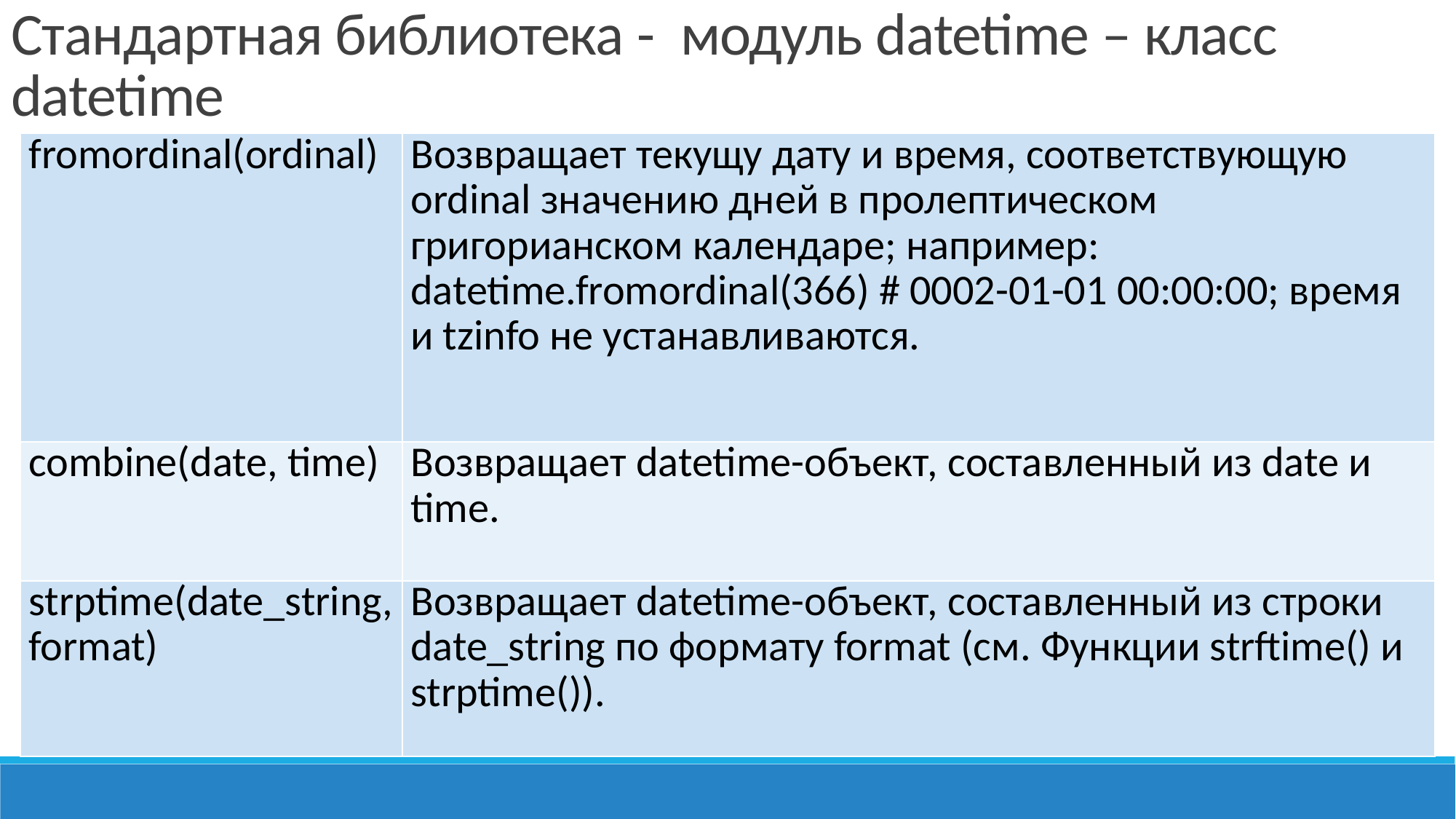

Стандартная библиотека -  модуль datetime – класс datetime
| fromordinal(ordinal) | Возвращает текущу дату и время, соответствующую ordinal значению дней в пролептическом григорианском календаре; например: datetime.fromordinal(366) # 0002-01-01 00:00:00; время и tzinfo не устанавливаются. |
| --- | --- |
| combine(date, time) | Возвращает datetime-объект, составленный из date и time. |
| strptime(date\_string, format) | Возвращает datetime-объект, составленный из строки date\_string по формату format (см. Функции strftime() и strptime()). |